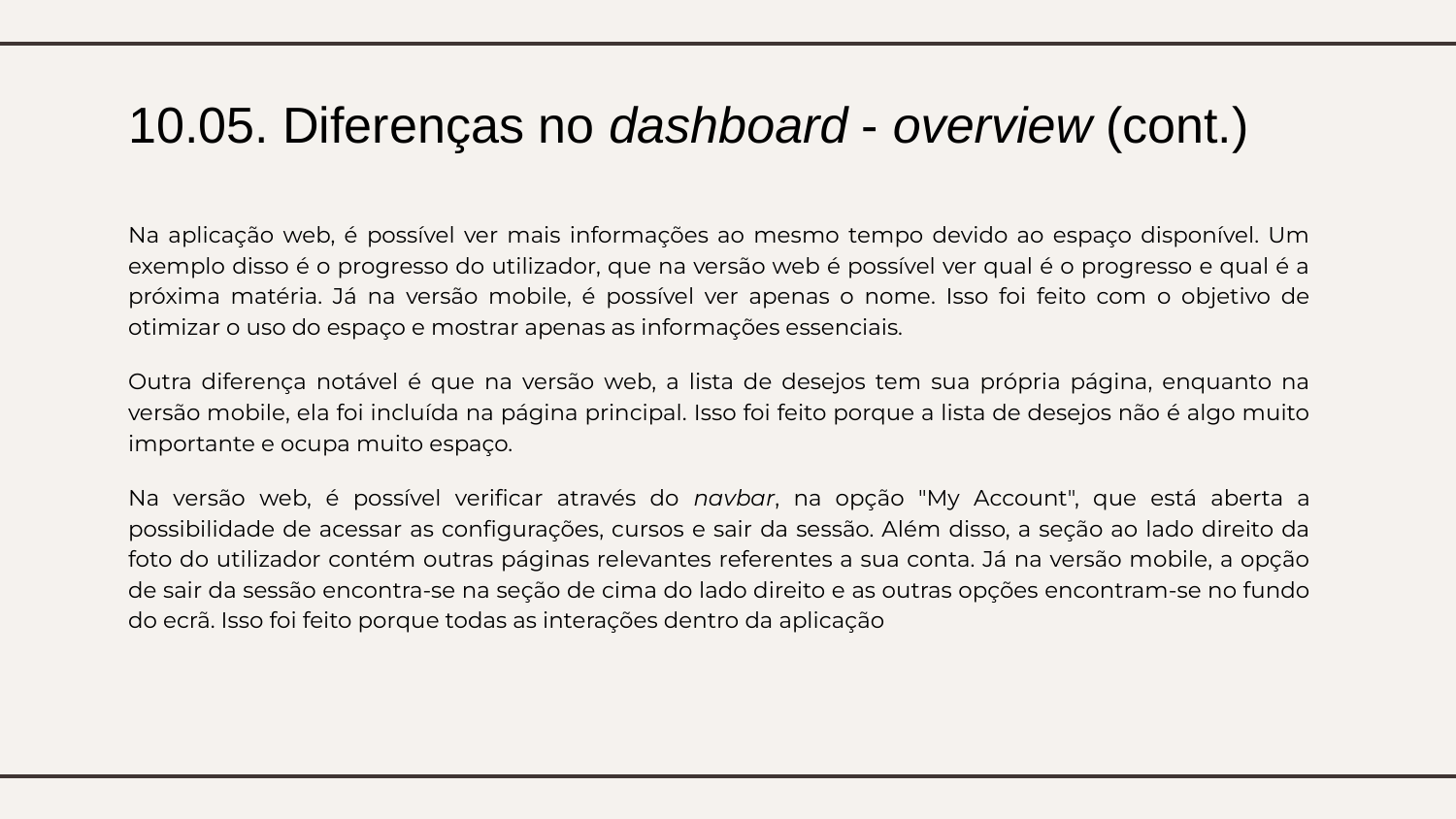

# 10.05. Diferenças no dashboard - overview (cont.)
Na aplicação web, é possível ver mais informações ao mesmo tempo devido ao espaço disponível. Um exemplo disso é o progresso do utilizador, que na versão web é possível ver qual é o progresso e qual é a próxima matéria. Já na versão mobile, é possível ver apenas o nome. Isso foi feito com o objetivo de otimizar o uso do espaço e mostrar apenas as informações essenciais.
Outra diferença notável é que na versão web, a lista de desejos tem sua própria página, enquanto na versão mobile, ela foi incluída na página principal. Isso foi feito porque a lista de desejos não é algo muito importante e ocupa muito espaço.
Na versão web, é possível verificar através do navbar, na opção "My Account", que está aberta a possibilidade de acessar as configurações, cursos e sair da sessão. Além disso, a seção ao lado direito da foto do utilizador contém outras páginas relevantes referentes a sua conta. Já na versão mobile, a opção de sair da sessão encontra-se na seção de cima do lado direito e as outras opções encontram-se no fundo do ecrã. Isso foi feito porque todas as interações dentro da aplicação